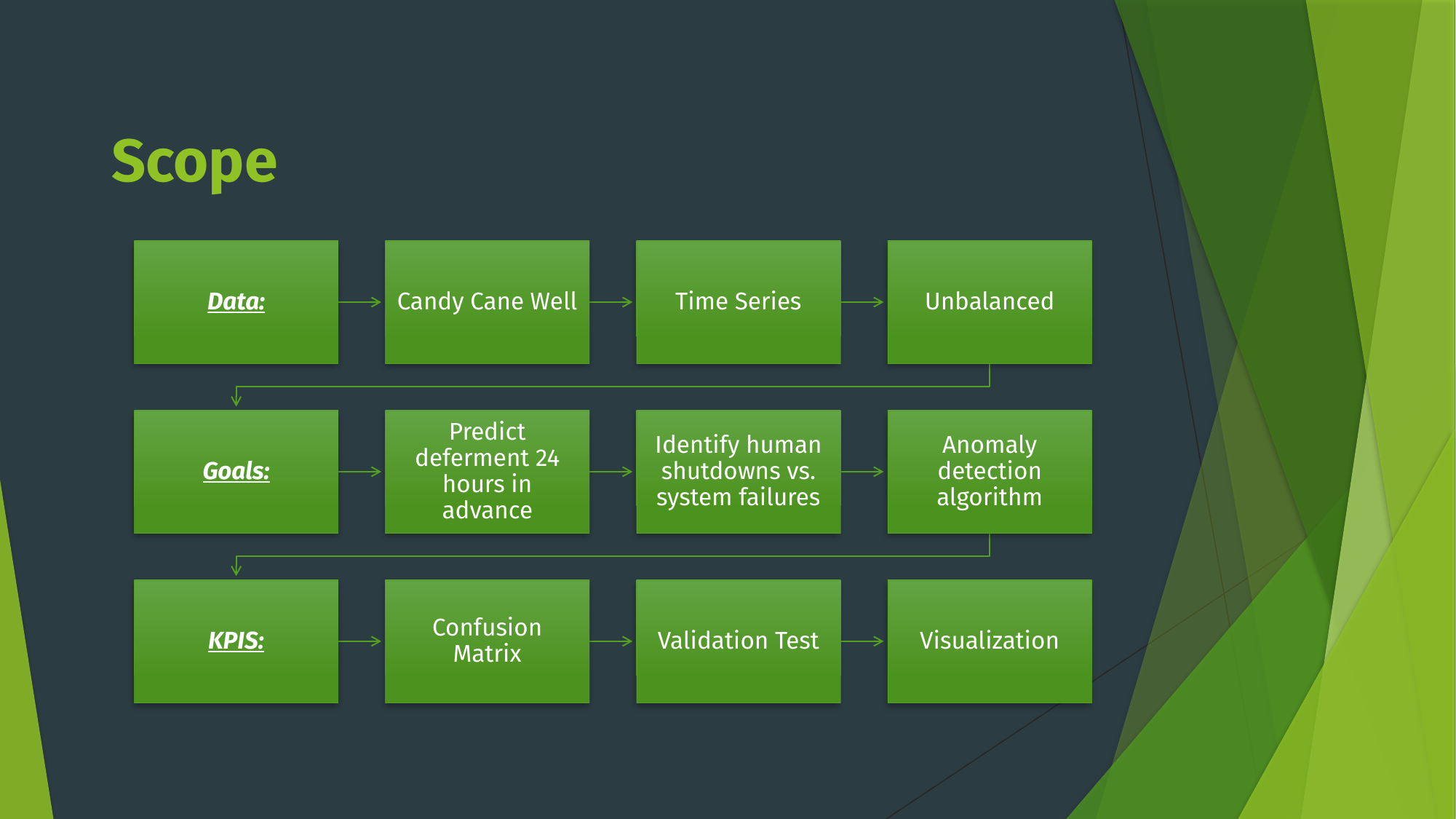

# Scope

Data:

Candy Cane Well

Time Series

Unbalanced

Goals:

Predict deferment 24 hours in advance

Identify human shutdowns vs. system failures

Anomaly detection algorithm

KPIS:

Confusion Matrix

Validation Test
Visualization